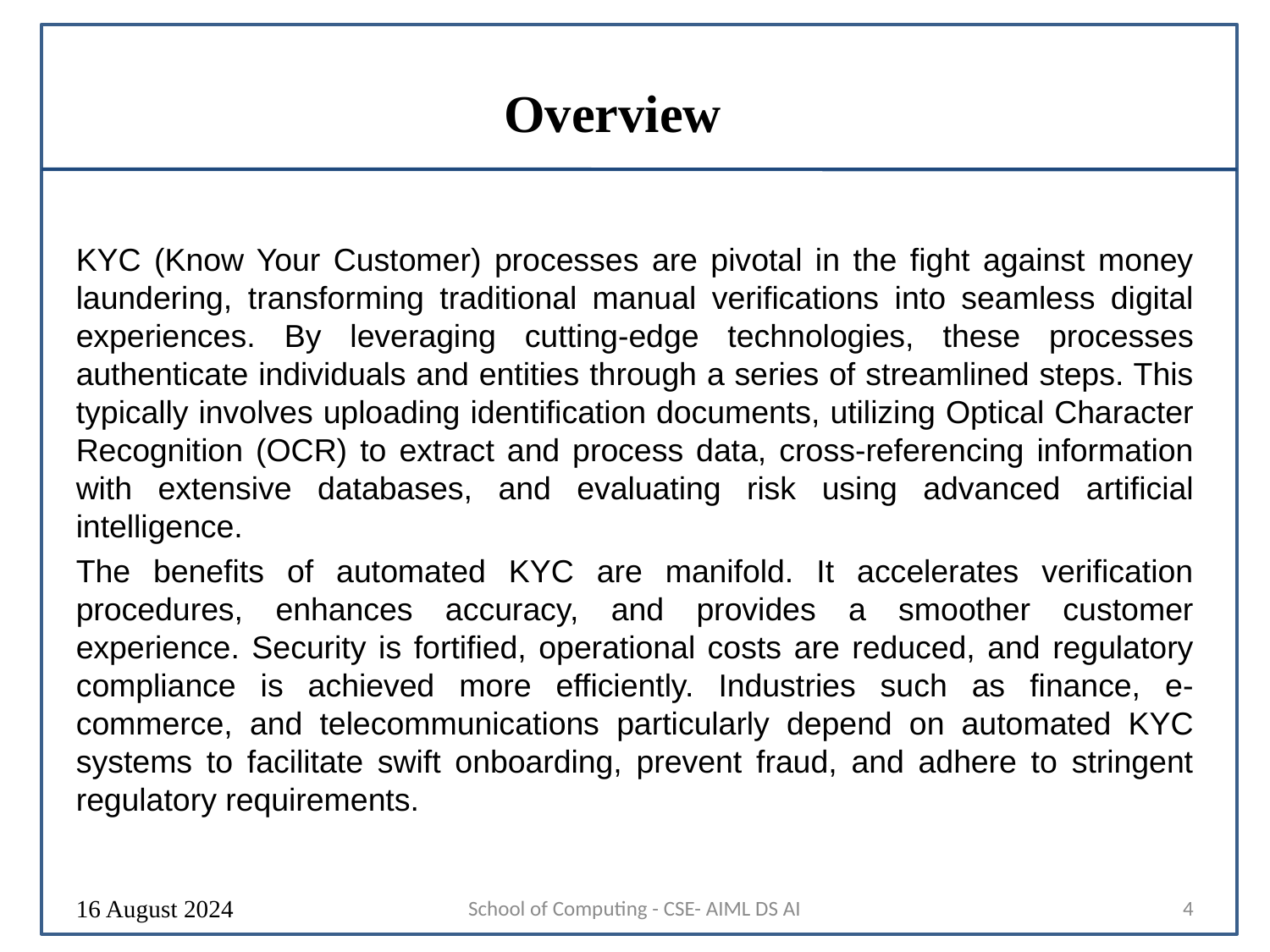

# Overview
KYC (Know Your Customer) processes are pivotal in the fight against money laundering, transforming traditional manual verifications into seamless digital experiences. By leveraging cutting-edge technologies, these processes authenticate individuals and entities through a series of streamlined steps. This typically involves uploading identification documents, utilizing Optical Character Recognition (OCR) to extract and process data, cross-referencing information with extensive databases, and evaluating risk using advanced artificial intelligence.
The benefits of automated KYC are manifold. It accelerates verification procedures, enhances accuracy, and provides a smoother customer experience. Security is fortified, operational costs are reduced, and regulatory compliance is achieved more efficiently. Industries such as finance, e-commerce, and telecommunications particularly depend on automated KYC systems to facilitate swift onboarding, prevent fraud, and adhere to stringent regulatory requirements.

16 August 2024
School of Computing - CSE- AIML DS AI
4